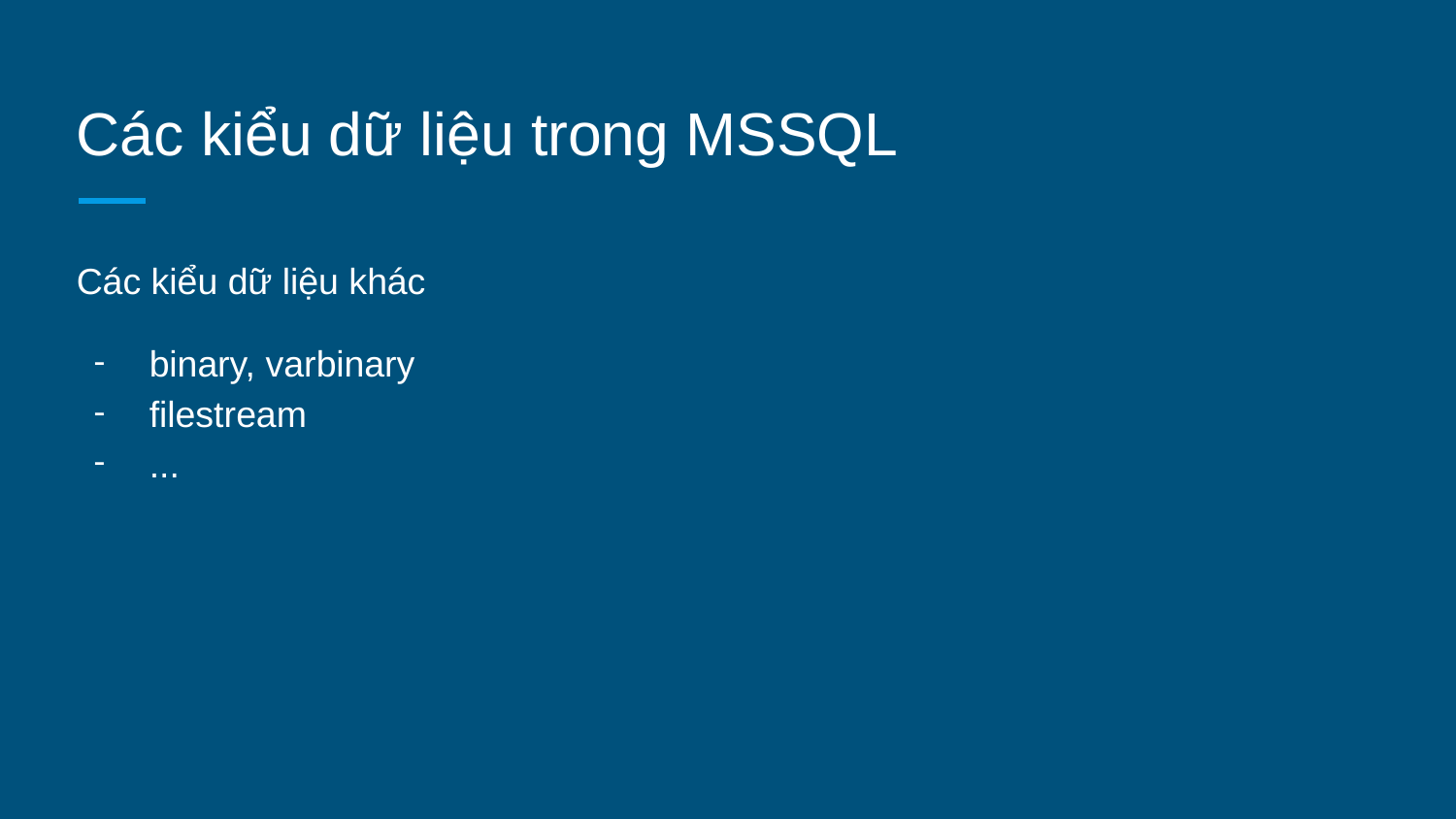

# Các kiểu dữ liệu trong MSSQL
Các kiểu dữ liệu khác
binary, varbinary
filestream
...